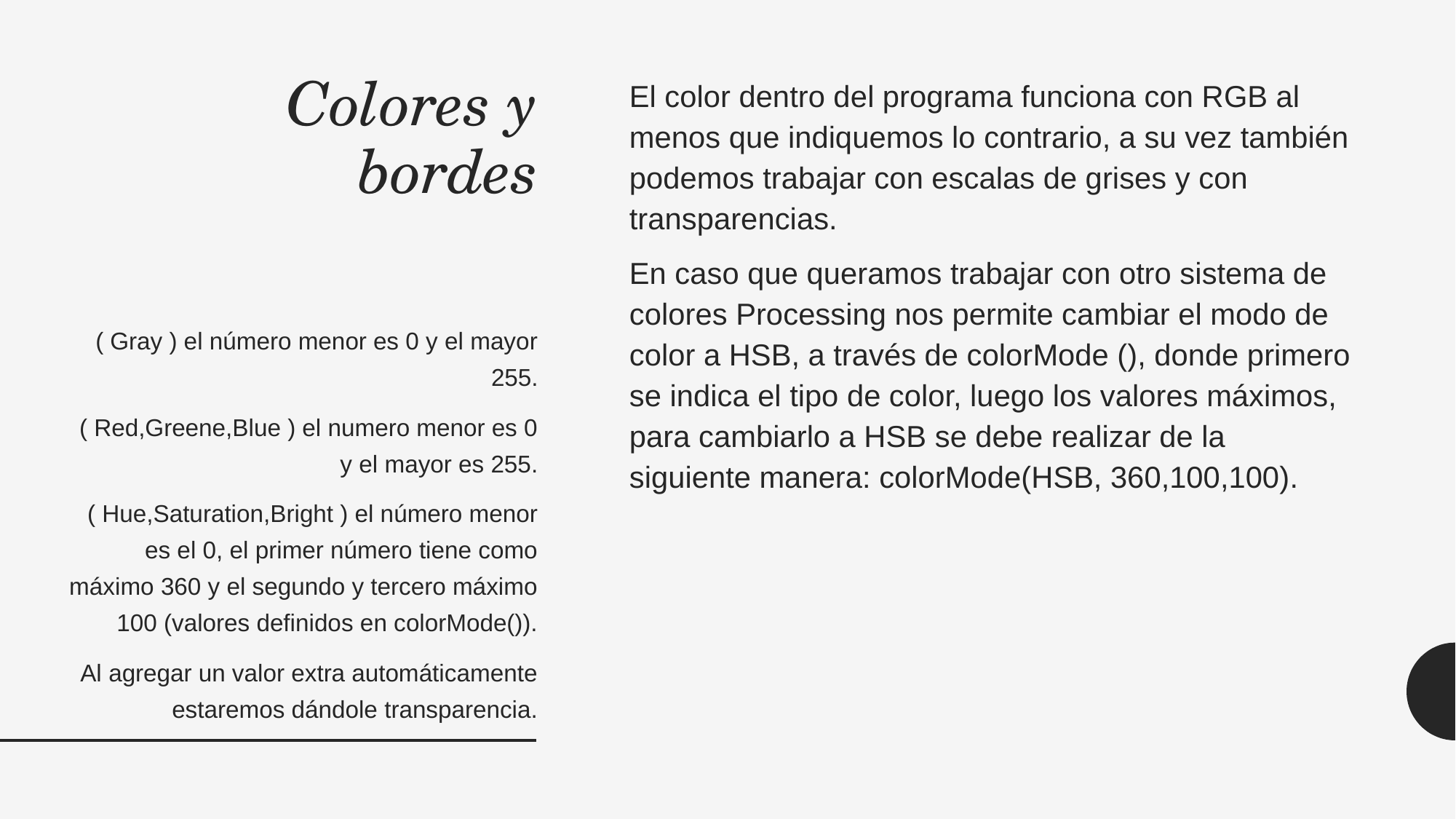

# Colores y bordes
El color dentro del programa funciona con RGB al menos que indiquemos lo contrario, a su vez también podemos trabajar con escalas de grises y con transparencias.
En caso que queramos trabajar con otro sistema de colores Processing nos permite cambiar el modo de color a HSB, a través de colorMode (), donde primero se indica el tipo de color, luego los valores máximos, para cambiarlo a HSB se debe realizar de la siguiente manera: colorMode(HSB, 360,100,100).
( Gray ) el número menor es 0 y el mayor 255.
( Red,Greene,Blue ) el numero menor es 0 y el mayor es 255.
( Hue,Saturation,Bright ) el número menor es el 0, el primer número tiene como máximo 360 y el segundo y tercero máximo 100 (valores definidos en colorMode()).
Al agregar un valor extra automáticamente estaremos dándole transparencia.